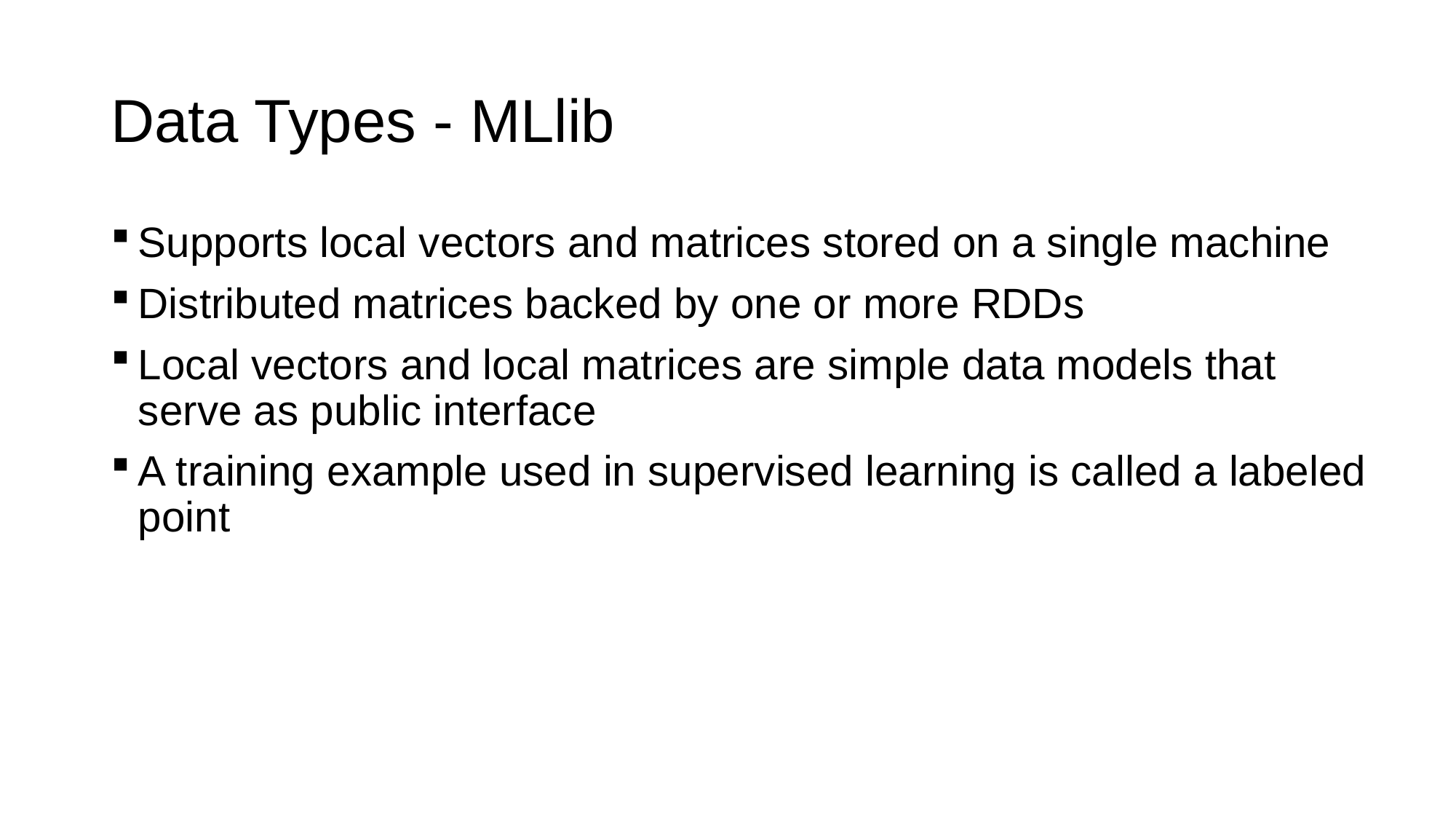

# Data Types - MLlib
Supports local vectors and matrices stored on a single machine
Distributed matrices backed by one or more RDDs
Local vectors and local matrices are simple data models that serve as public interface
A training example used in supervised learning is called a labeled point